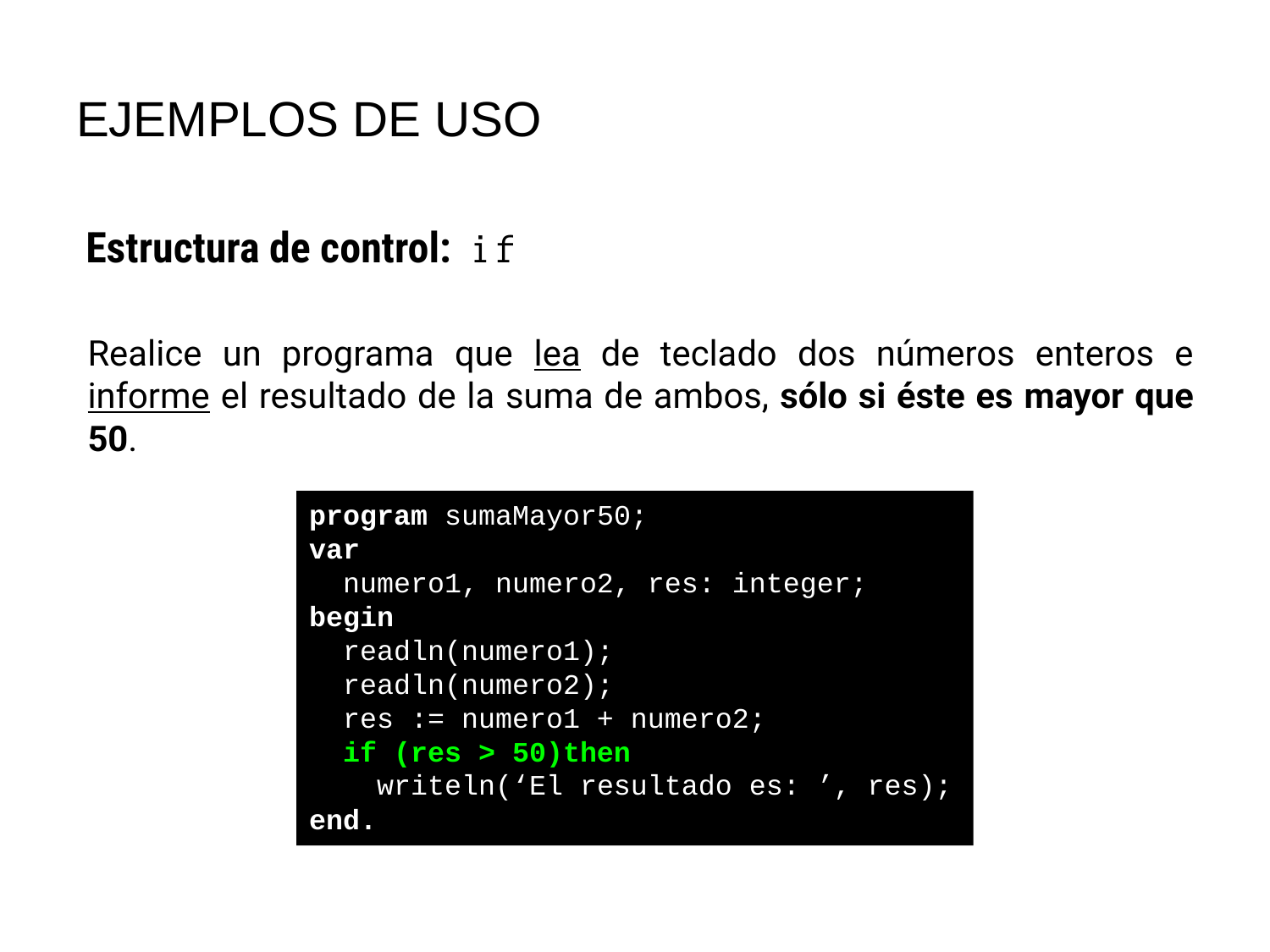

4
# EJEMPLOS DE USO
Estructura de control:  if
Realice un programa que lea de teclado dos números enteros e informe el resultado de la suma de ambos, sólo si éste es mayor que 50.
program sumaMayor50;
var
  numero1, numero2, res: integer;
begin
  readln(numero1);
  readln(numero2);
  res := numero1 + numero2;
  if (res > 50)then
    writeln(‘El resultado es: ’, res);
end.